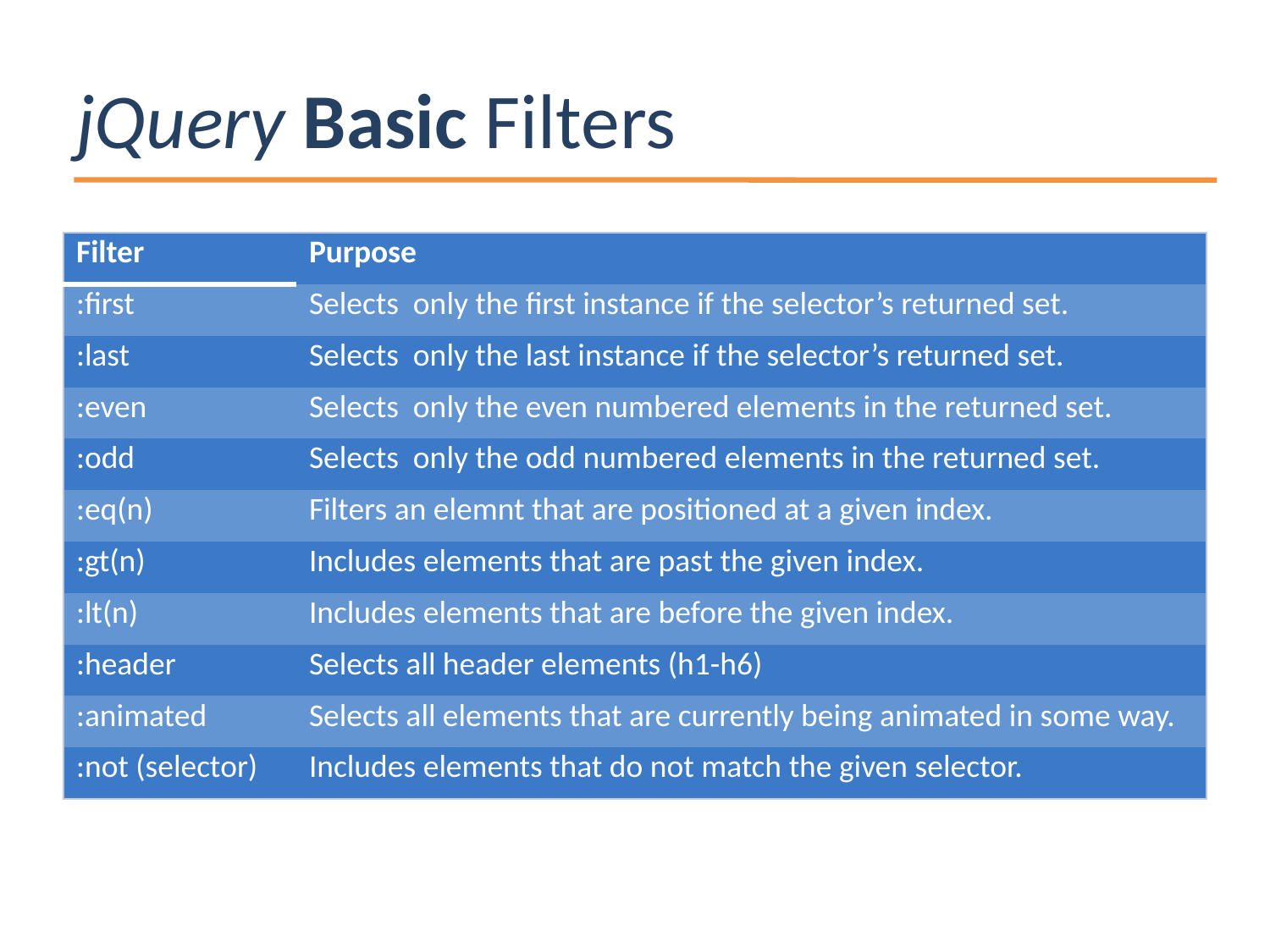

# jQuery Basic Filters
| Filter | Purpose |
| --- | --- |
| :first | Selects only the first instance if the selector’s returned set. |
| :last | Selects only the last instance if the selector’s returned set. |
| :even | Selects only the even numbered elements in the returned set. |
| :odd | Selects only the odd numbered elements in the returned set. |
| :eq(n) | Filters an elemnt that are positioned at a given index. |
| :gt(n) | Includes elements that are past the given index. |
| :lt(n) | Includes elements that are before the given index. |
| :header | Selects all header elements (h1-h6) |
| :animated | Selects all elements that are currently being animated in some way. |
| :not (selector) | Includes elements that do not match the given selector. |